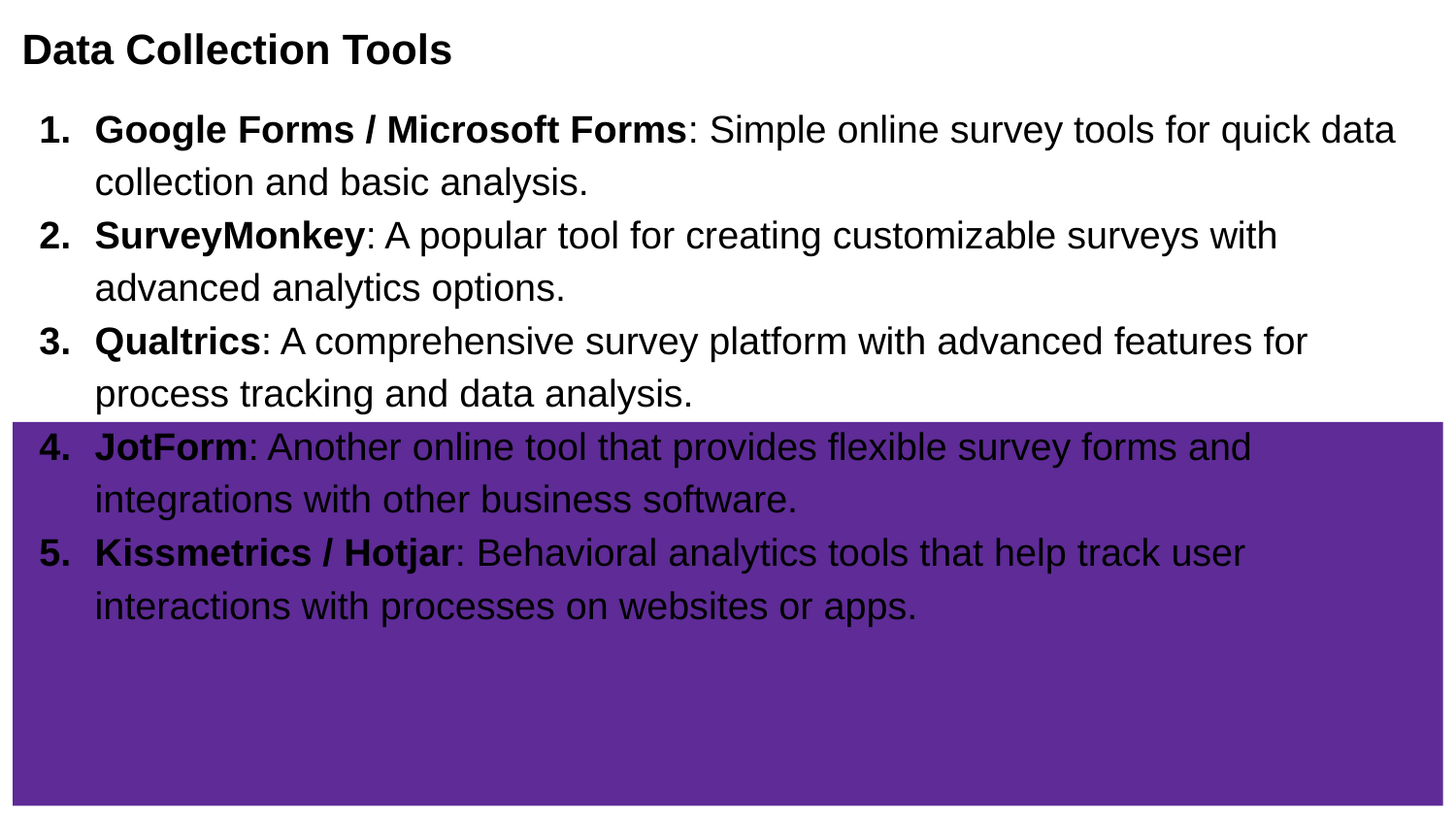

Data Collection Tools
Google Forms / Microsoft Forms: Simple online survey tools for quick data collection and basic analysis.
SurveyMonkey: A popular tool for creating customizable surveys with advanced analytics options.
Qualtrics: A comprehensive survey platform with advanced features for process tracking and data analysis.
JotForm: Another online tool that provides flexible survey forms and integrations with other business software.
Kissmetrics / Hotjar: Behavioral analytics tools that help track user interactions with processes on websites or apps.